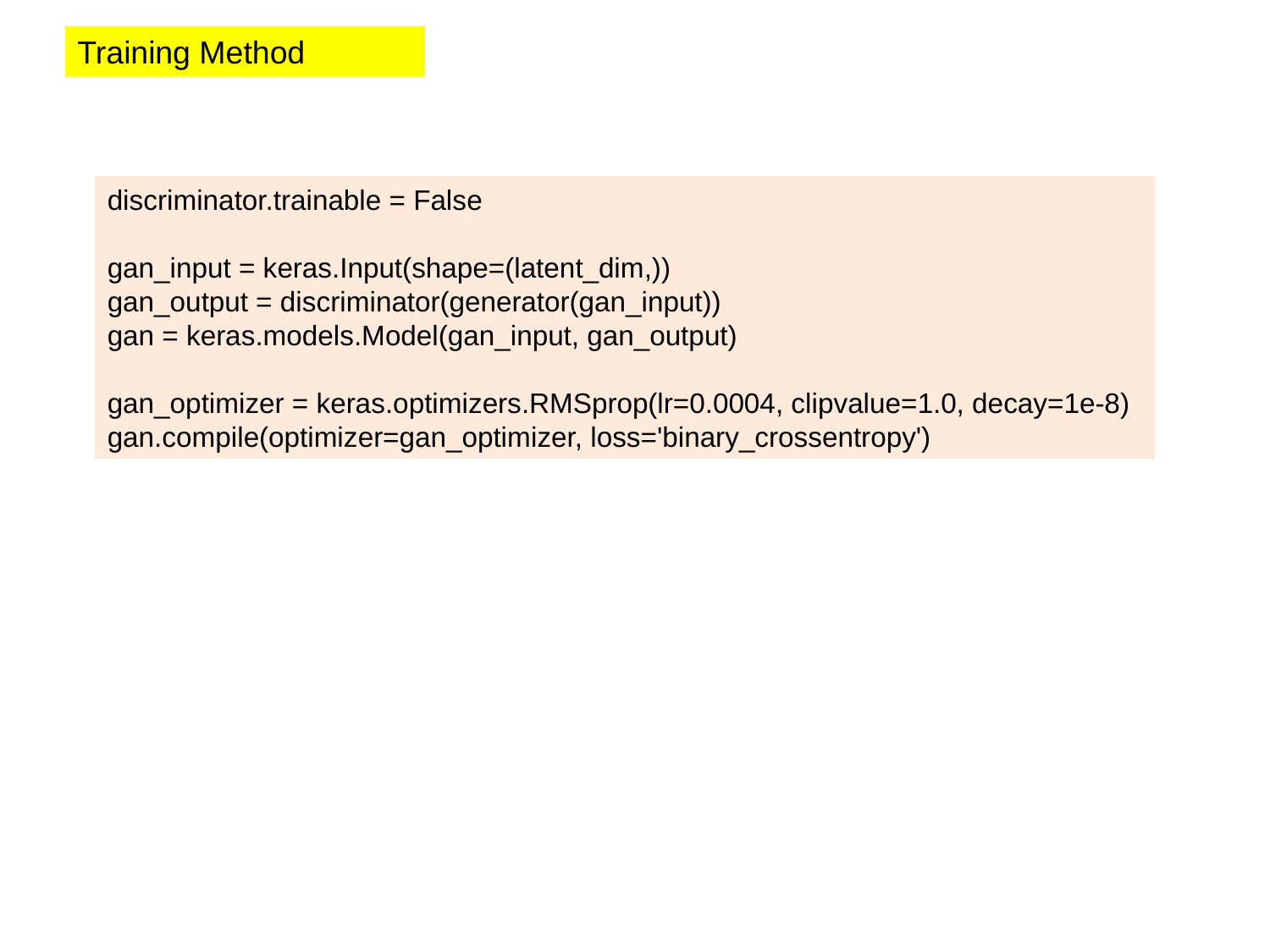

Training Method
discriminator.trainable = False
gan_input = keras.Input(shape=(latent_dim,))
gan_output = discriminator(generator(gan_input))
gan = keras.models.Model(gan_input, gan_output)
gan_optimizer = keras.optimizers.RMSprop(lr=0.0004, clipvalue=1.0, decay=1e-8)
gan.compile(optimizer=gan_optimizer, loss='binary_crossentropy')